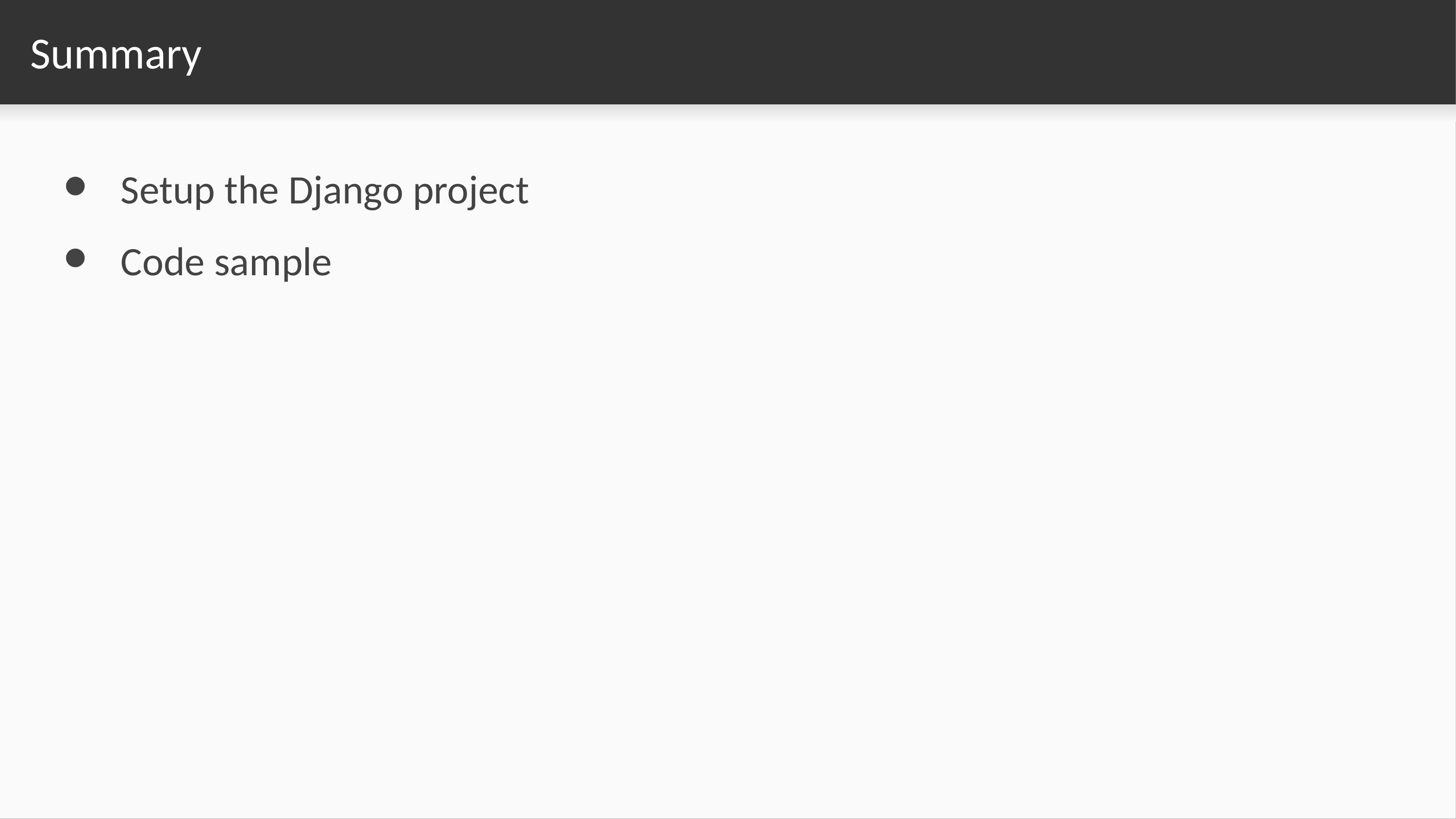

# Summary
Setup the Django project
Code sample